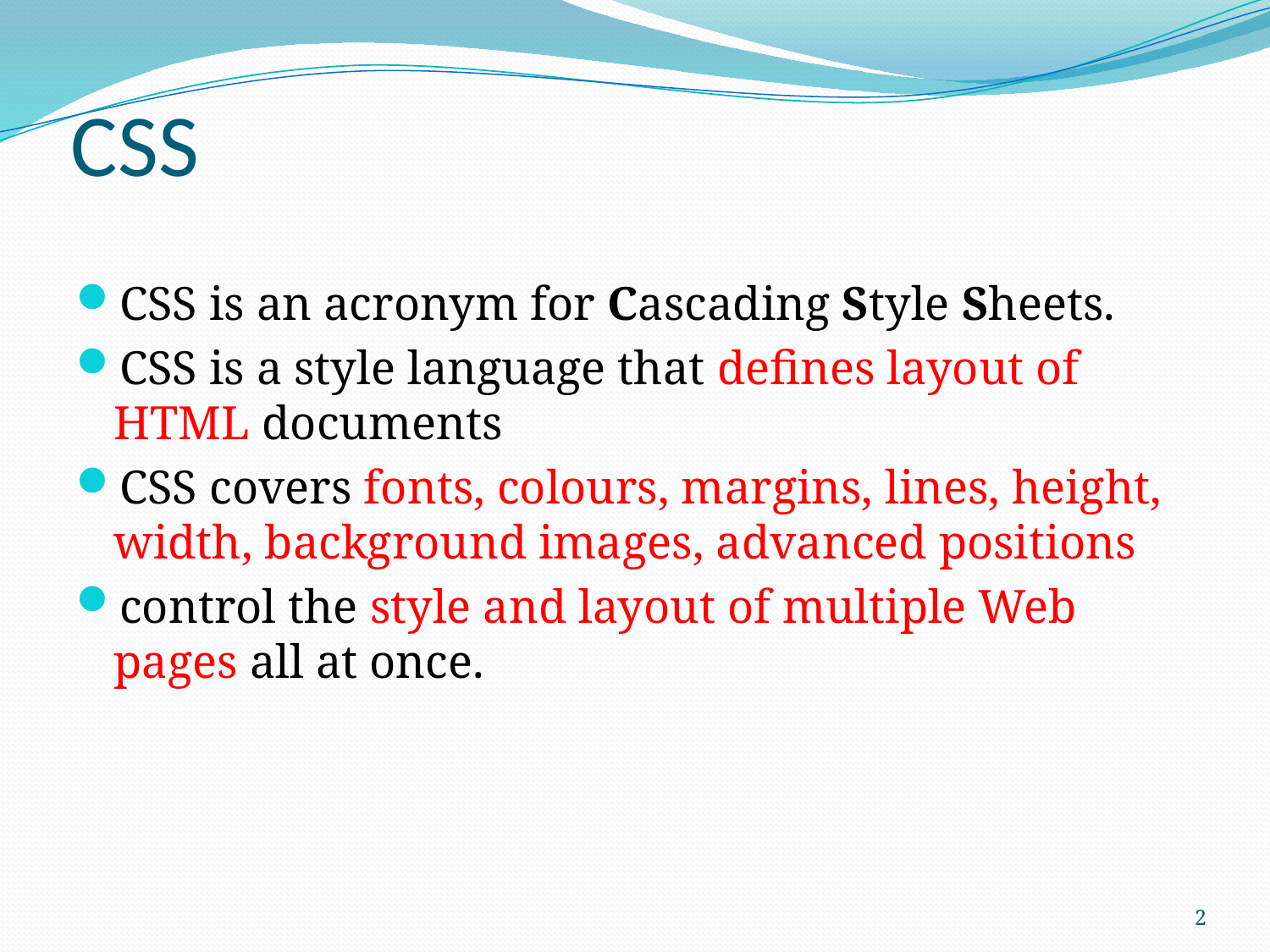

# CSS
CSS is an acronym for Cascading Style Sheets.
CSS is a style language that defines layout of HTML documents
CSS covers fonts, colours, margins, lines, height, width, background images, advanced positions
control the style and layout of multiple Web pages all at once.
2